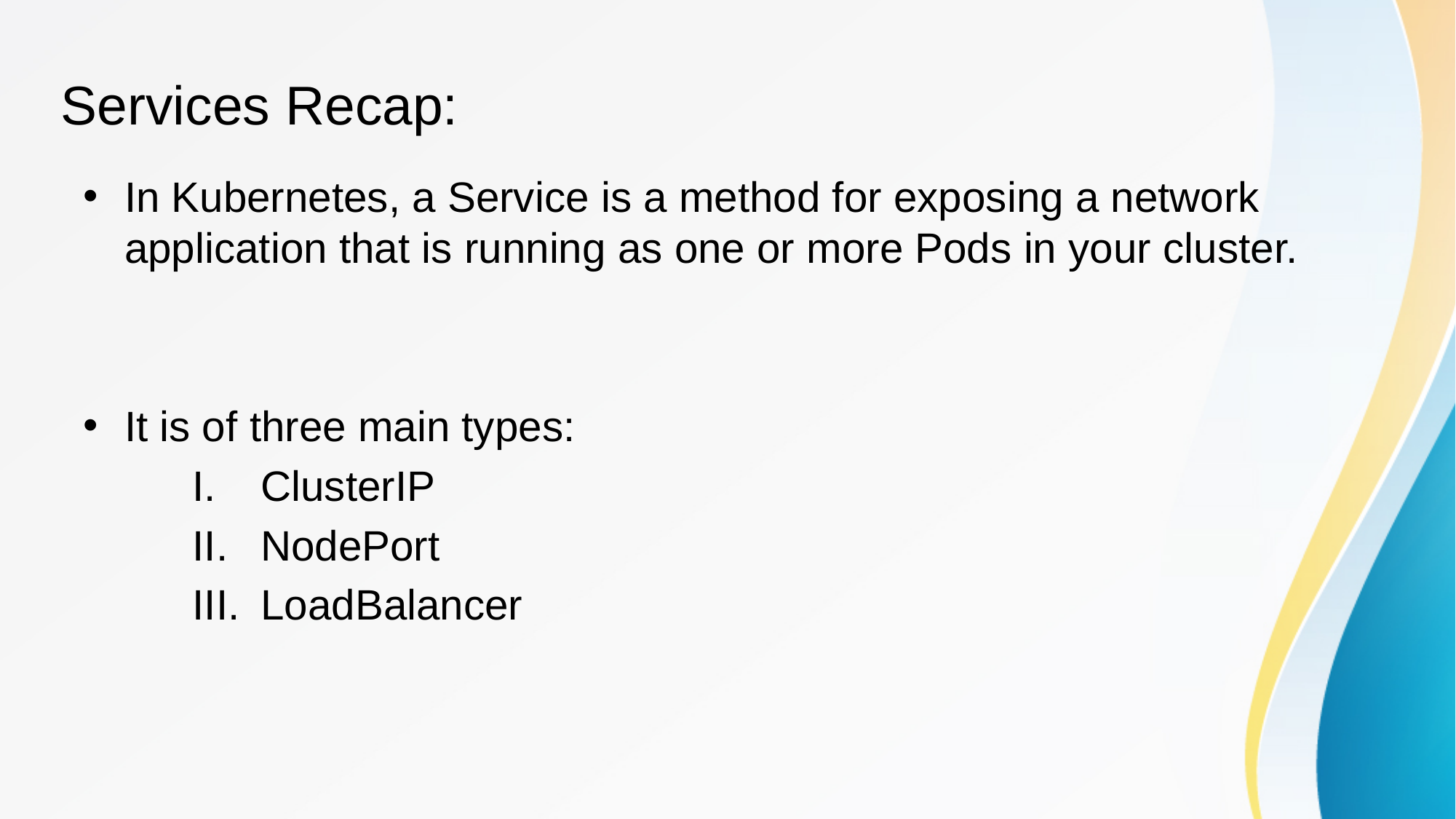

# Services Recap:
In Kubernetes, a Service is a method for exposing a network application that is running as one or more Pods in your cluster.

It is of three main types:
ClusterIP
NodePort
LoadBalancer